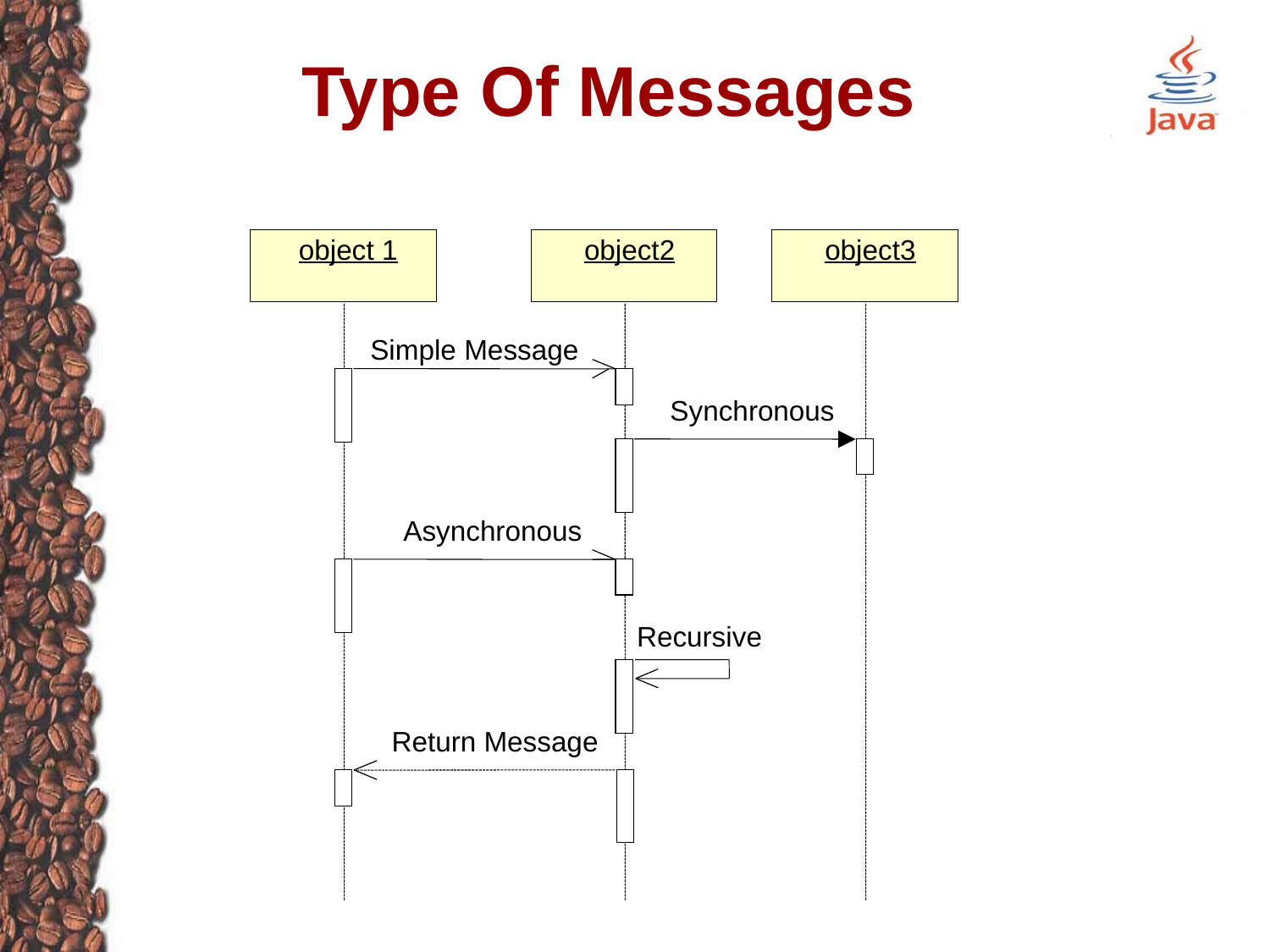

# Type Of Messages

object 1
object2
object3

Simple Message

Synchronous

Asynchronous

Recursive

Return Message